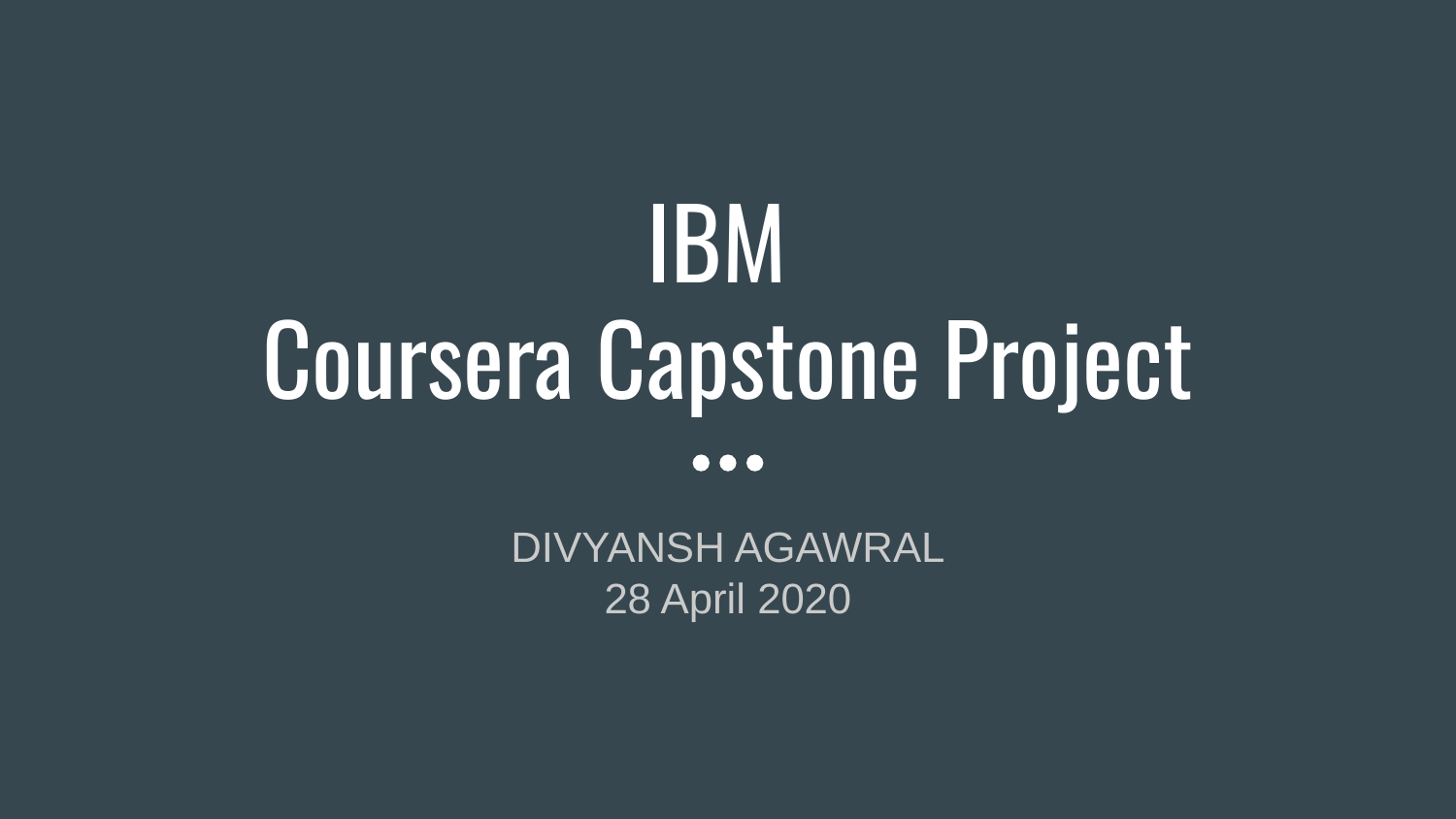

# IBM
Coursera Capstone Project
DIVYANSH AGAWRAL
28 April 2020